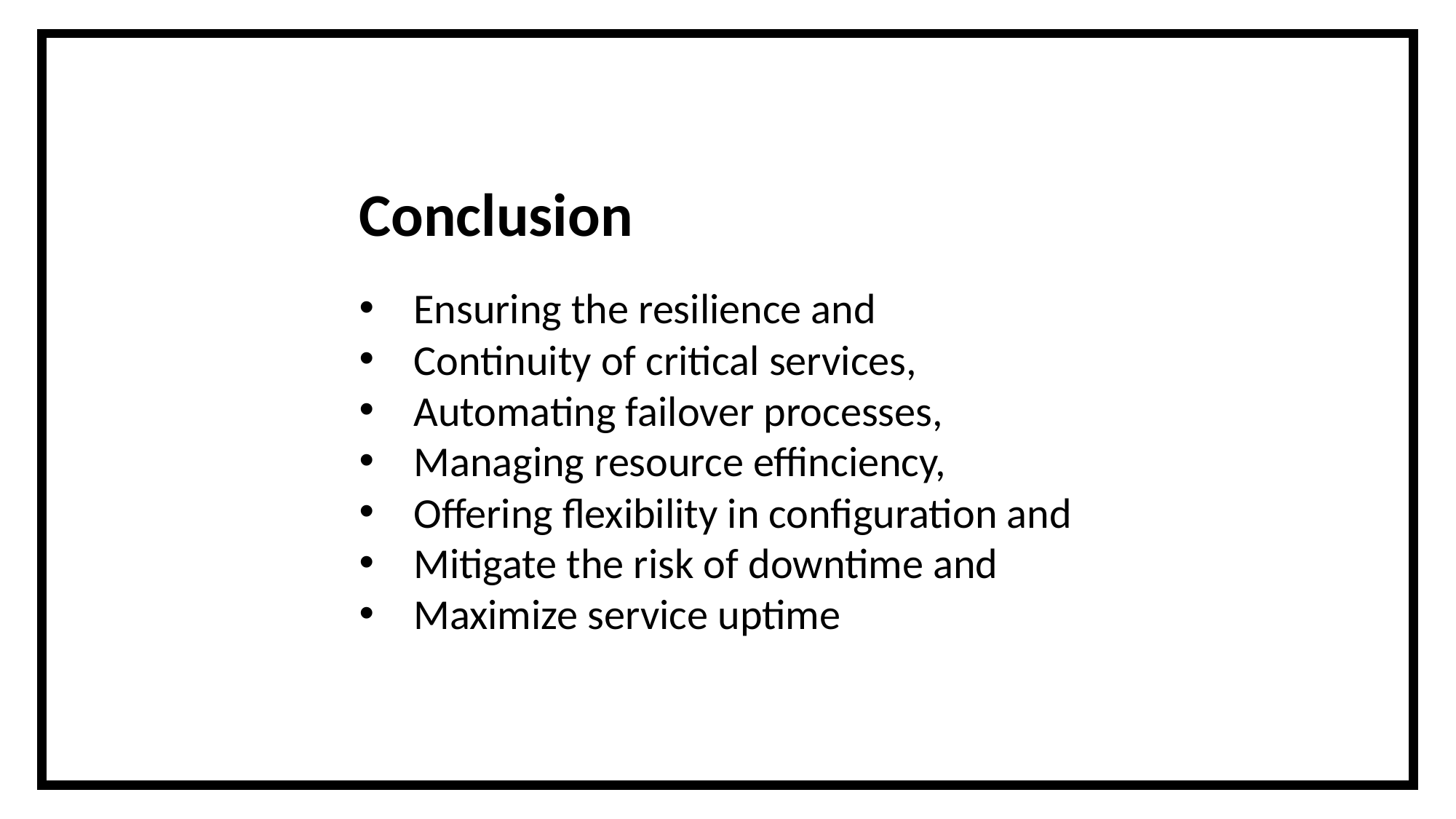

Conclusion

Ensuring the resilience and
Continuity of critical services,
Automating failover processes,
Managing resource effinciency,
Offering flexibility in configuration and
Mitigate the risk of downtime and
Maximize service uptime